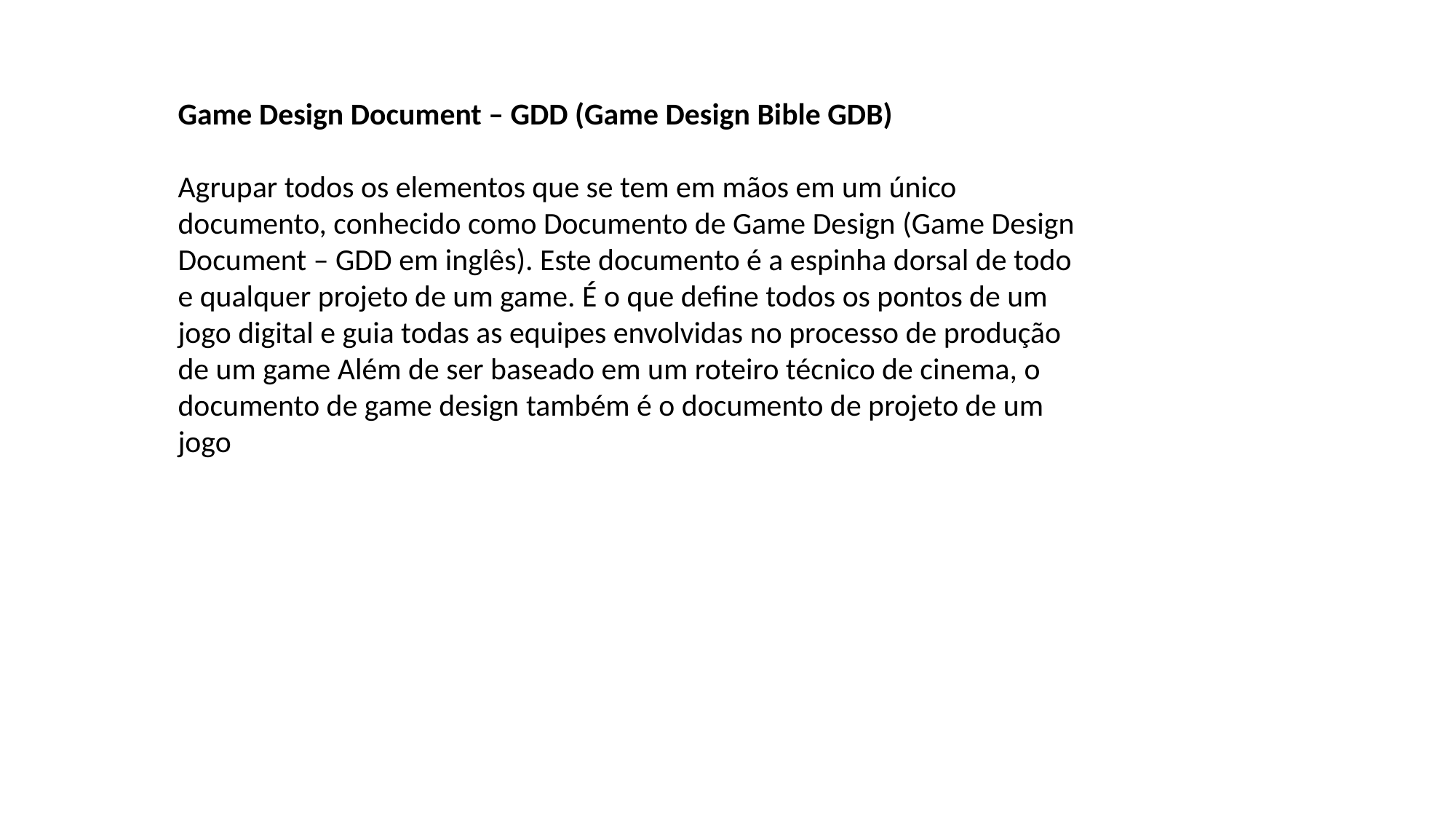

Game Design Document – GDD (Game Design Bible GDB)

Agrupar todos os elementos que se tem em mãos em um único documento, conhecido como Documento de Game Design (Game Design Document – GDD em inglês). Este documento é a espinha dorsal de todo e qualquer projeto de um game. É o que define todos os pontos de um jogo digital e guia todas as equipes envolvidas no processo de produção de um game Além de ser baseado em um roteiro técnico de cinema, o documento de game design também é o documento de projeto de um jogo